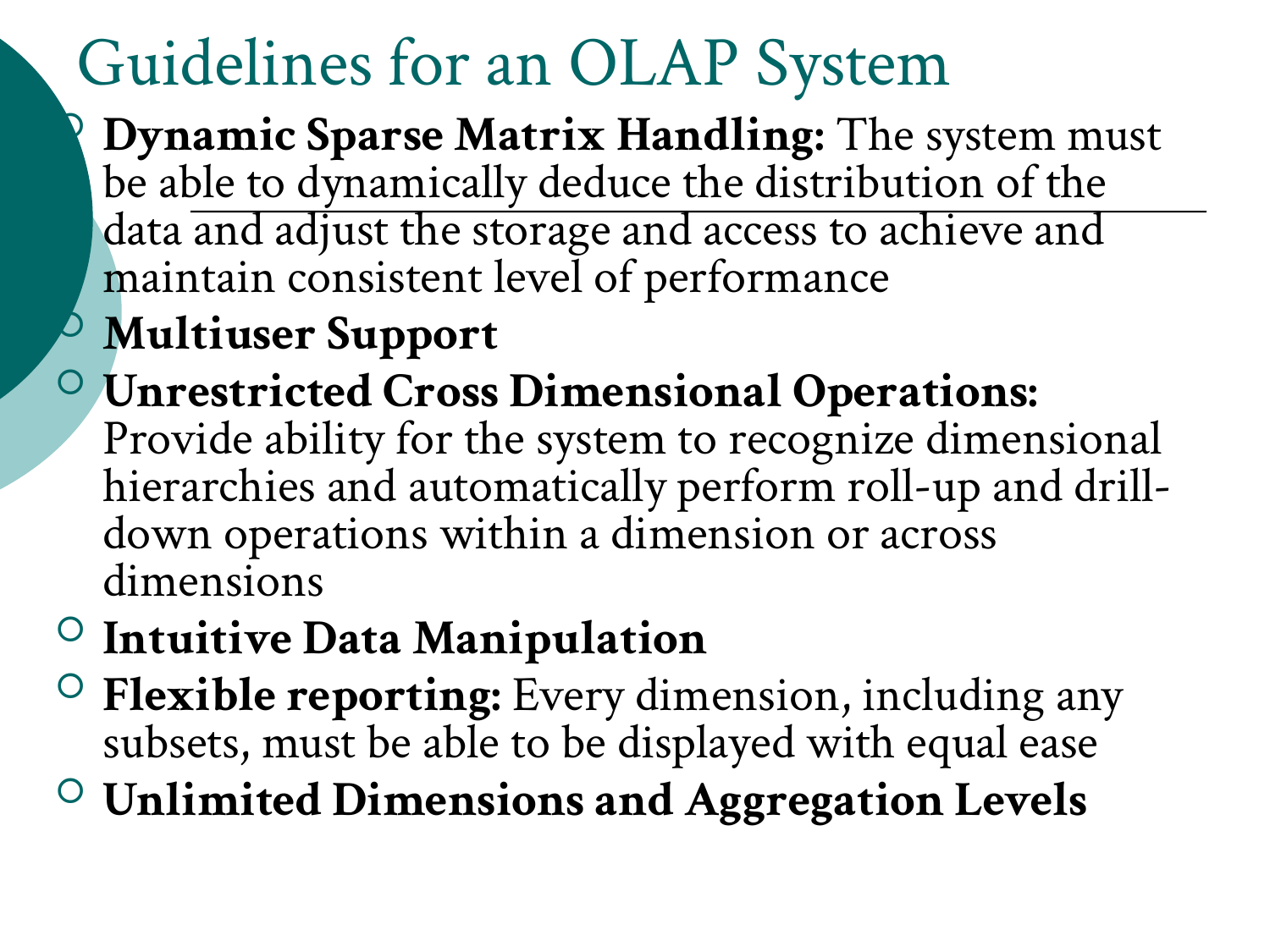

# Guidelines for an OLAP System
Dynamic Sparse Matrix Handling: The system must be able to dynamically deduce the distribution of the data and adjust the storage and access to achieve and maintain consistent level of performance
Multiuser Support
Unrestricted Cross Dimensional Operations: Provide ability for the system to recognize dimensional hierarchies and automatically perform roll-up and drill-down operations within a dimension or across dimensions
Intuitive Data Manipulation
Flexible reporting: Every dimension, including any subsets, must be able to be displayed with equal ease
Unlimited Dimensions and Aggregation Levels